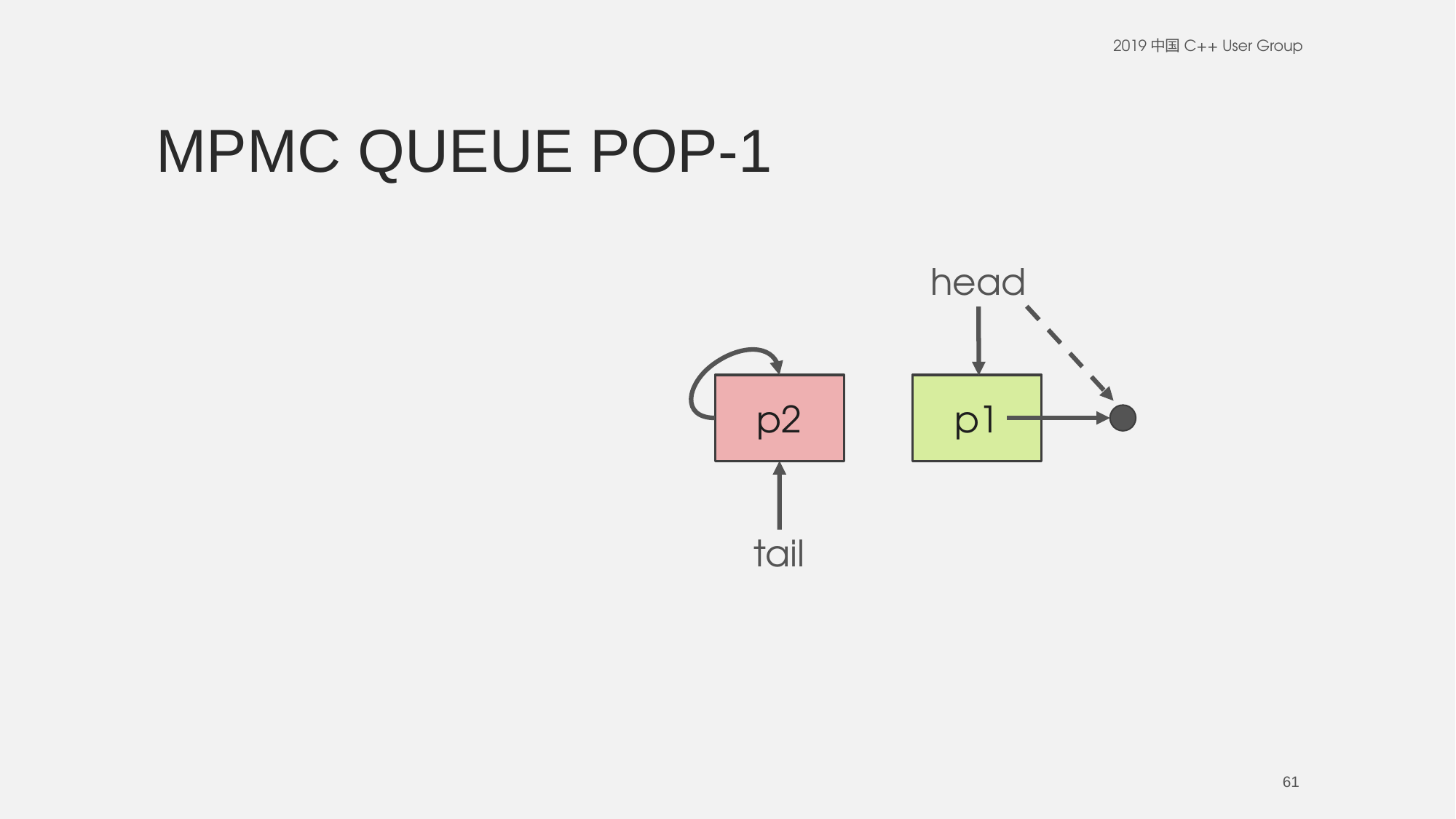

# MPMC queue pop-1
head
p2
p1

tail
61